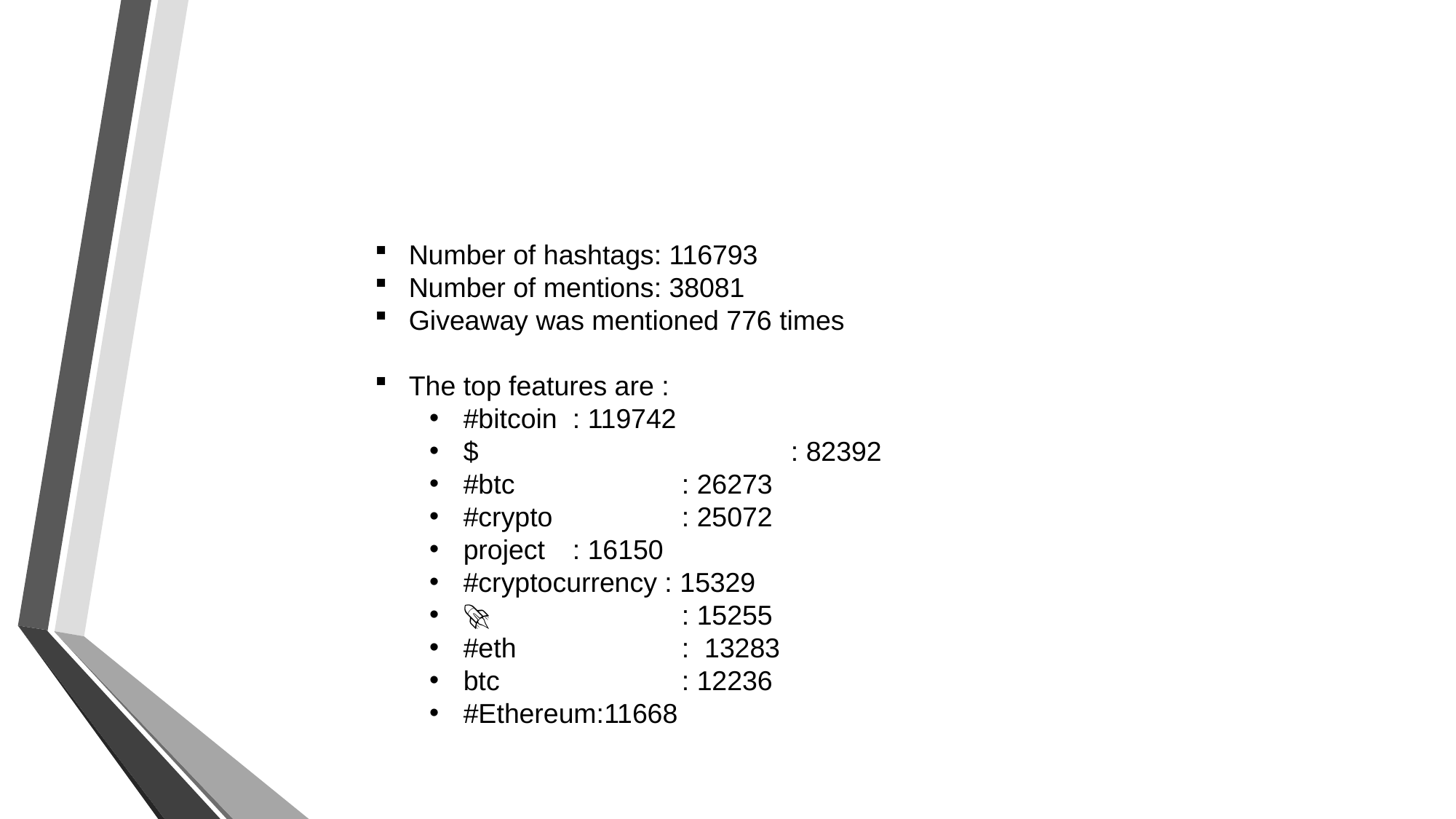

Number of hashtags: 116793
Number of mentions: 38081
Giveaway was mentioned 776 times

The top features are :
#bitcoin 	: 119742
$ 			: 82392
#btc 		: 26273
#crypto    	: 25072
project 	: 16150
#cryptocurrency : 15329
🚀 		: 15255
#eth   		:  13283
btc   		: 12236
#Ethereum:11668